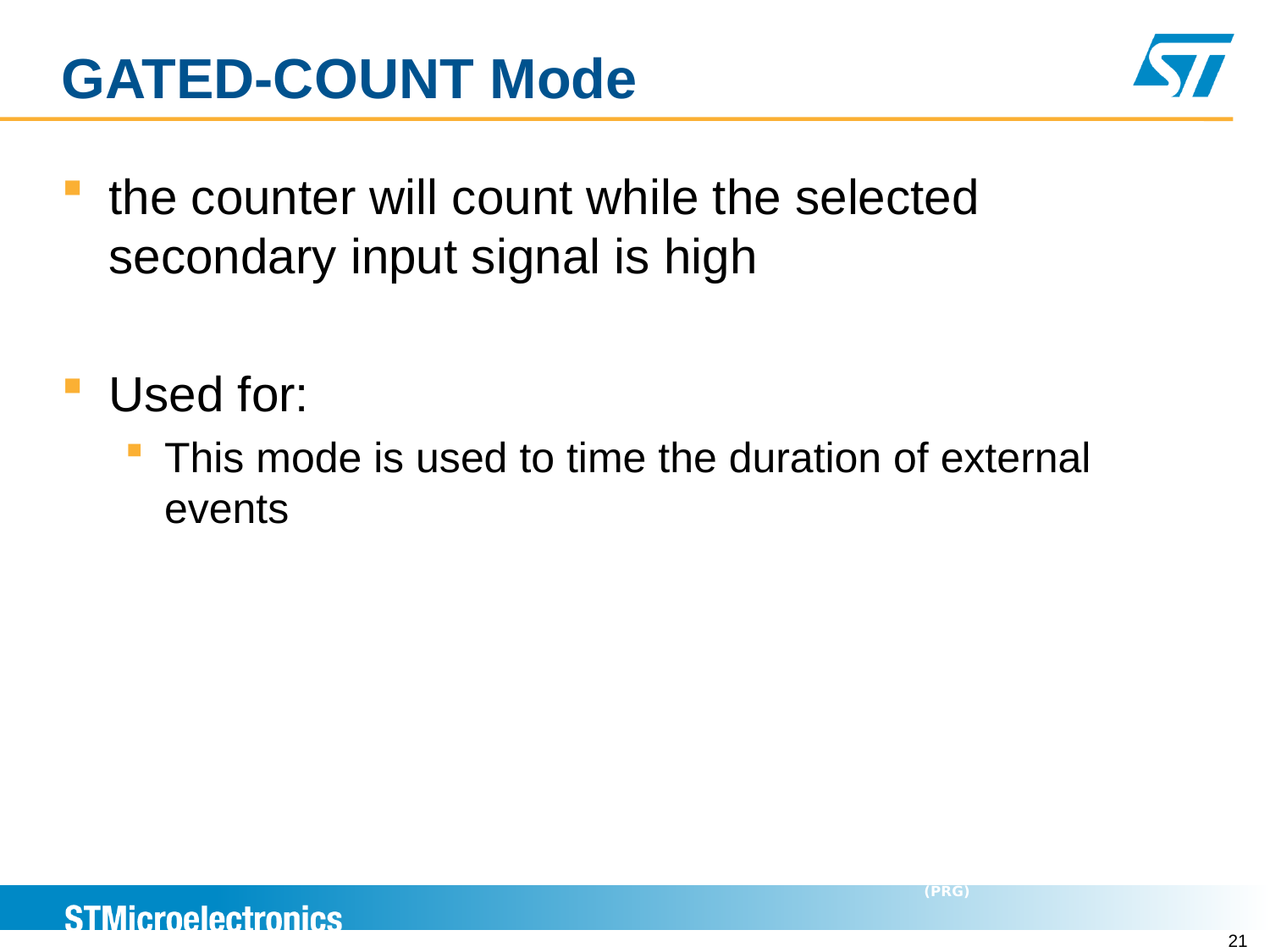

# GATED-COUNT Mode
the counter will count while the selected secondary input signal is high

Used for:
This mode is used to time the duration of external events
21